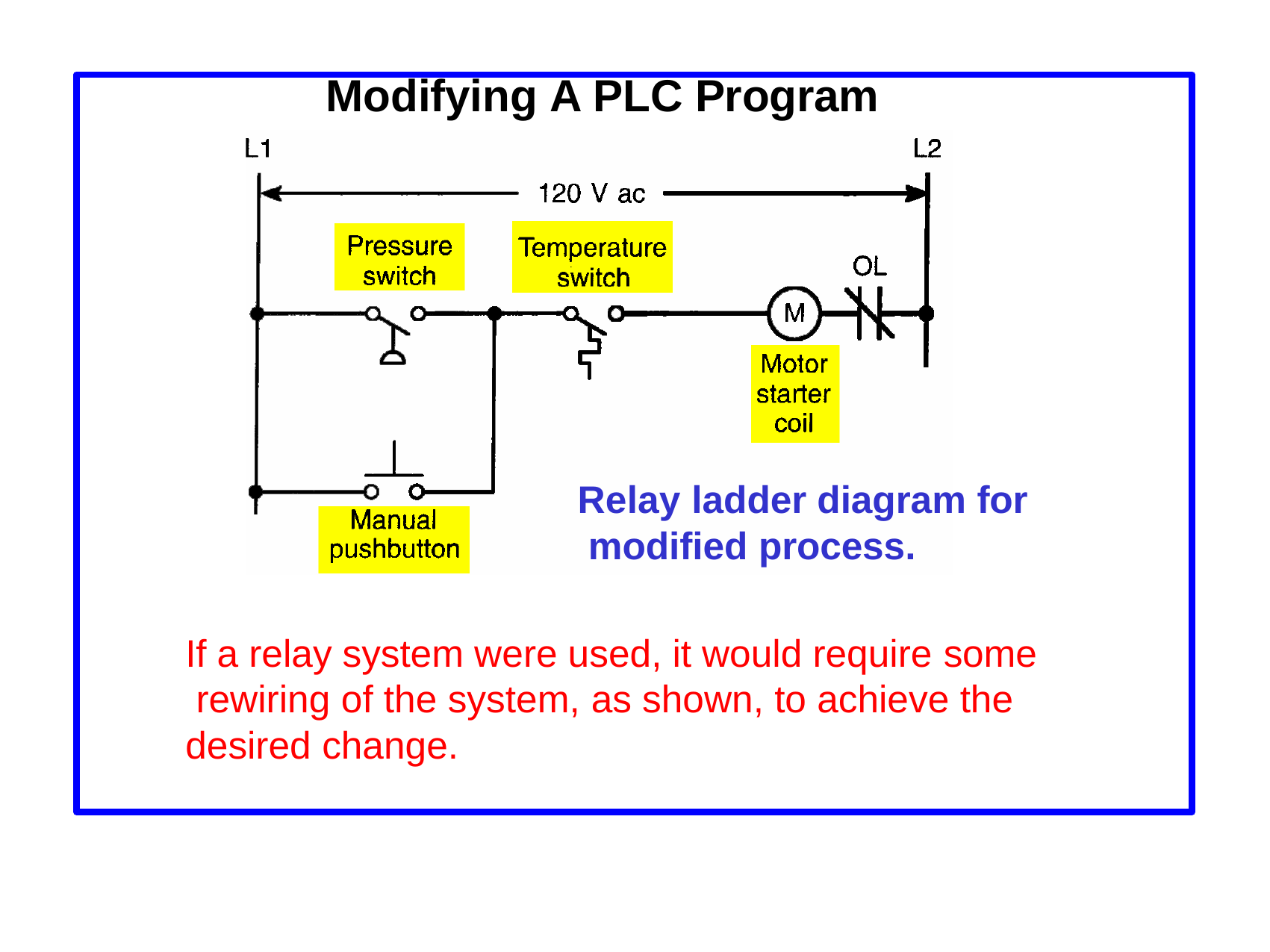

# Modifying A PLC Program

Relay ladder diagram for  modified process.

If a relay system were used, it would require some  rewiring of the system, as shown, to achieve the  desired change.